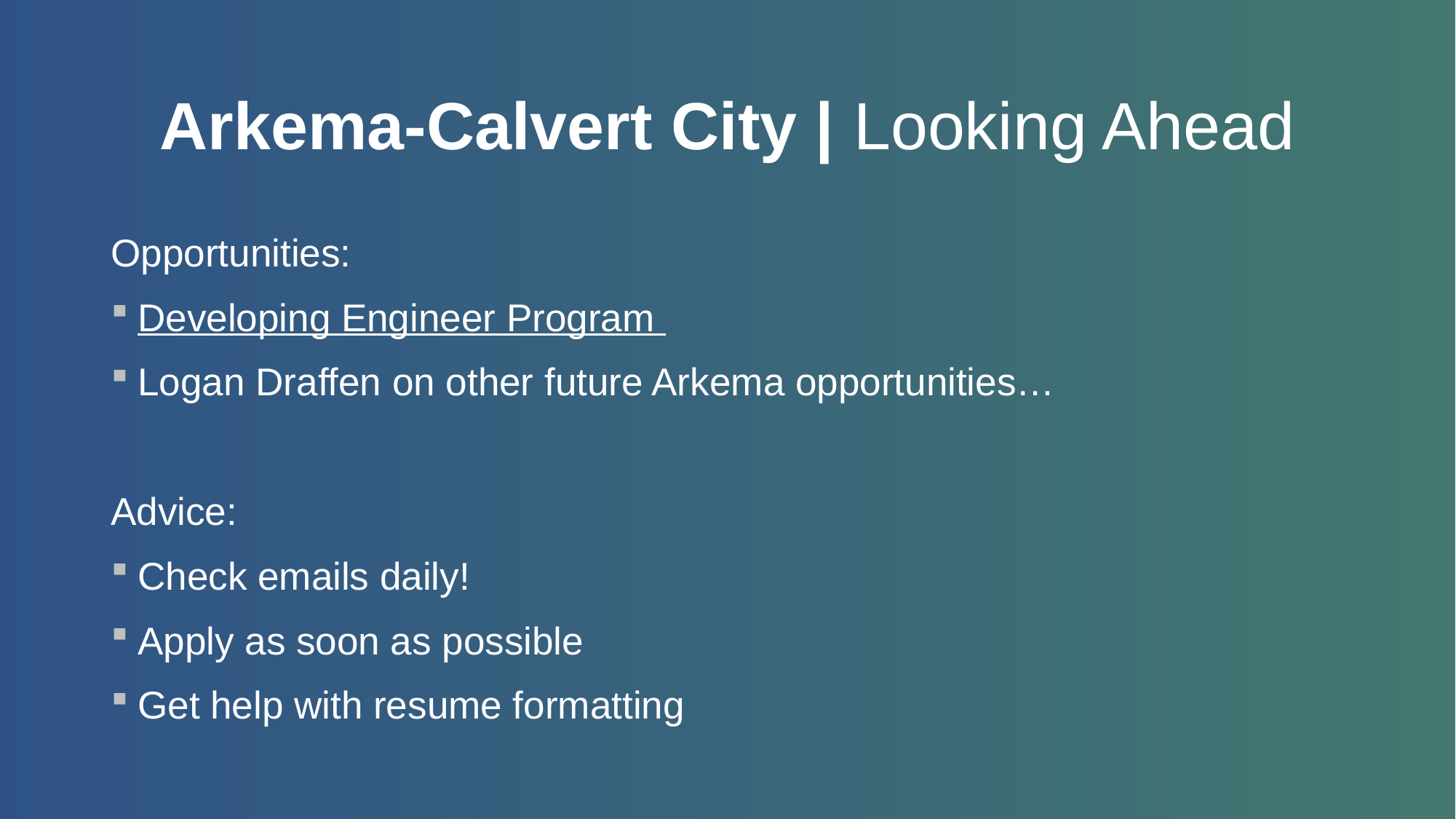

# Arkema-Calvert City | Looking Ahead
Opportunities:
Developing Engineer Program
Logan Draffen on other future Arkema opportunities…

Advice:
Check emails daily!
Apply as soon as possible
Get help with resume formatting